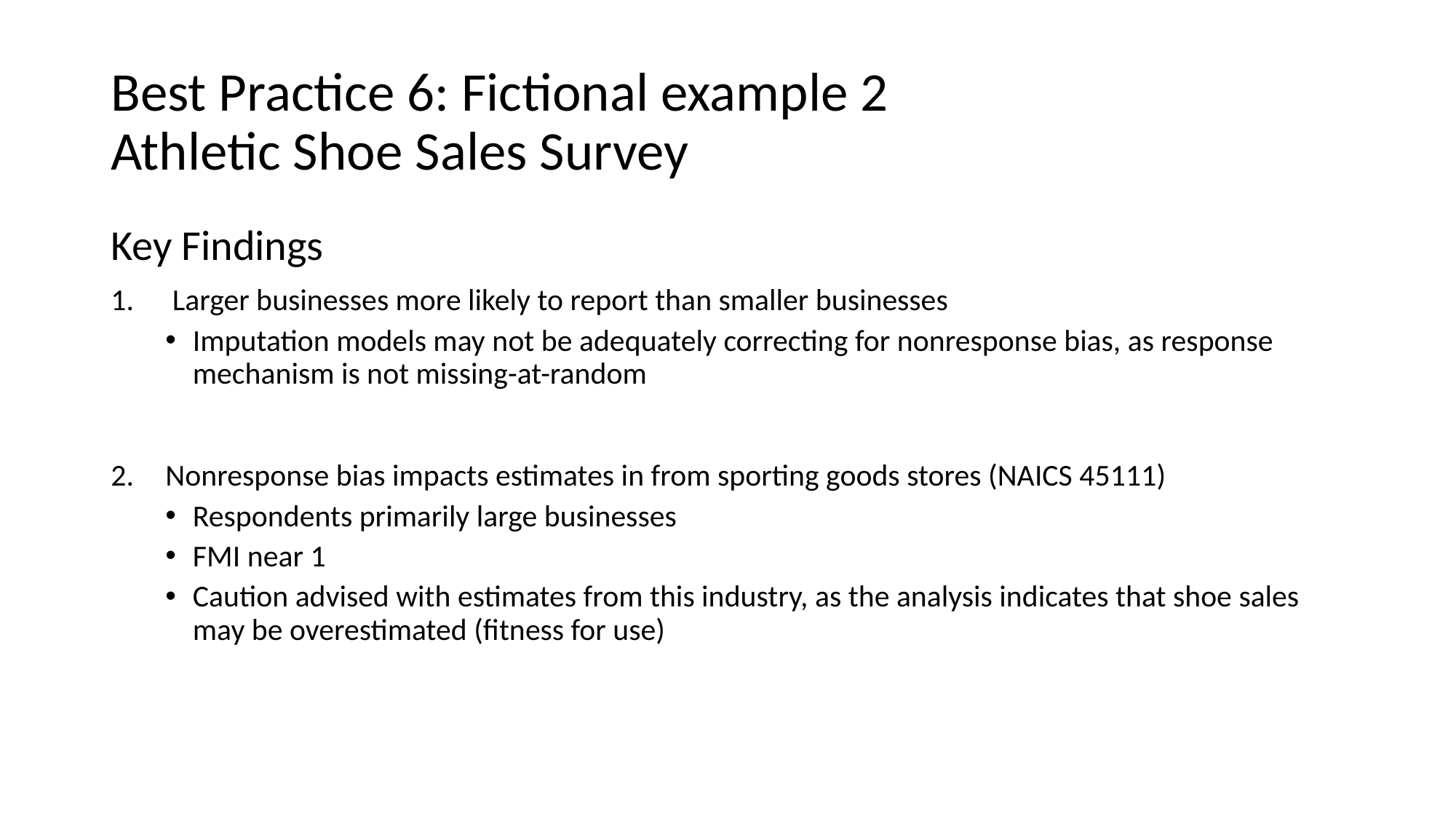

# Best Practice 6: Fictional example 2 Athletic Shoe Sales Survey
Key Findings
Larger businesses more likely to report than smaller businesses
Imputation models may not be adequately correcting for nonresponse bias, as response mechanism is not missing-at-random

Nonresponse bias impacts estimates in from sporting goods stores (NAICS 45111)
Respondents primarily large businesses
FMI near 1
Caution advised with estimates from this industry, as the analysis indicates that shoe sales may be overestimated (fitness for use)